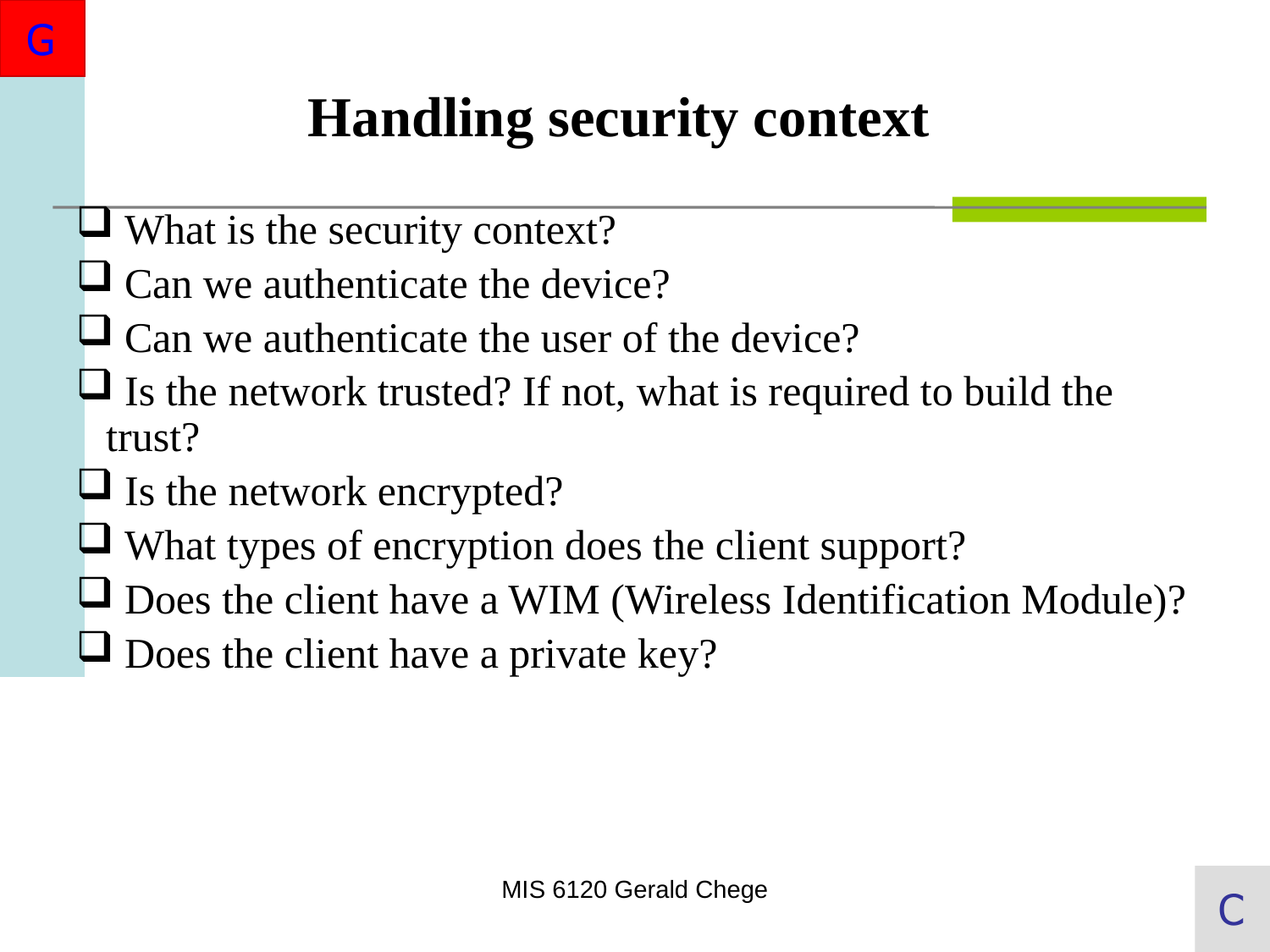

Handling security context
 What is the security context?
 Can we authenticate the device?
 Can we authenticate the user of the device?
 Is the network trusted? If not, what is required to build the trust?
 Is the network encrypted?
 What types of encryption does the client support?
 Does the client have a WIM (Wireless Identification Module)?
 Does the client have a private key?
MIS 6120 Gerald Chege